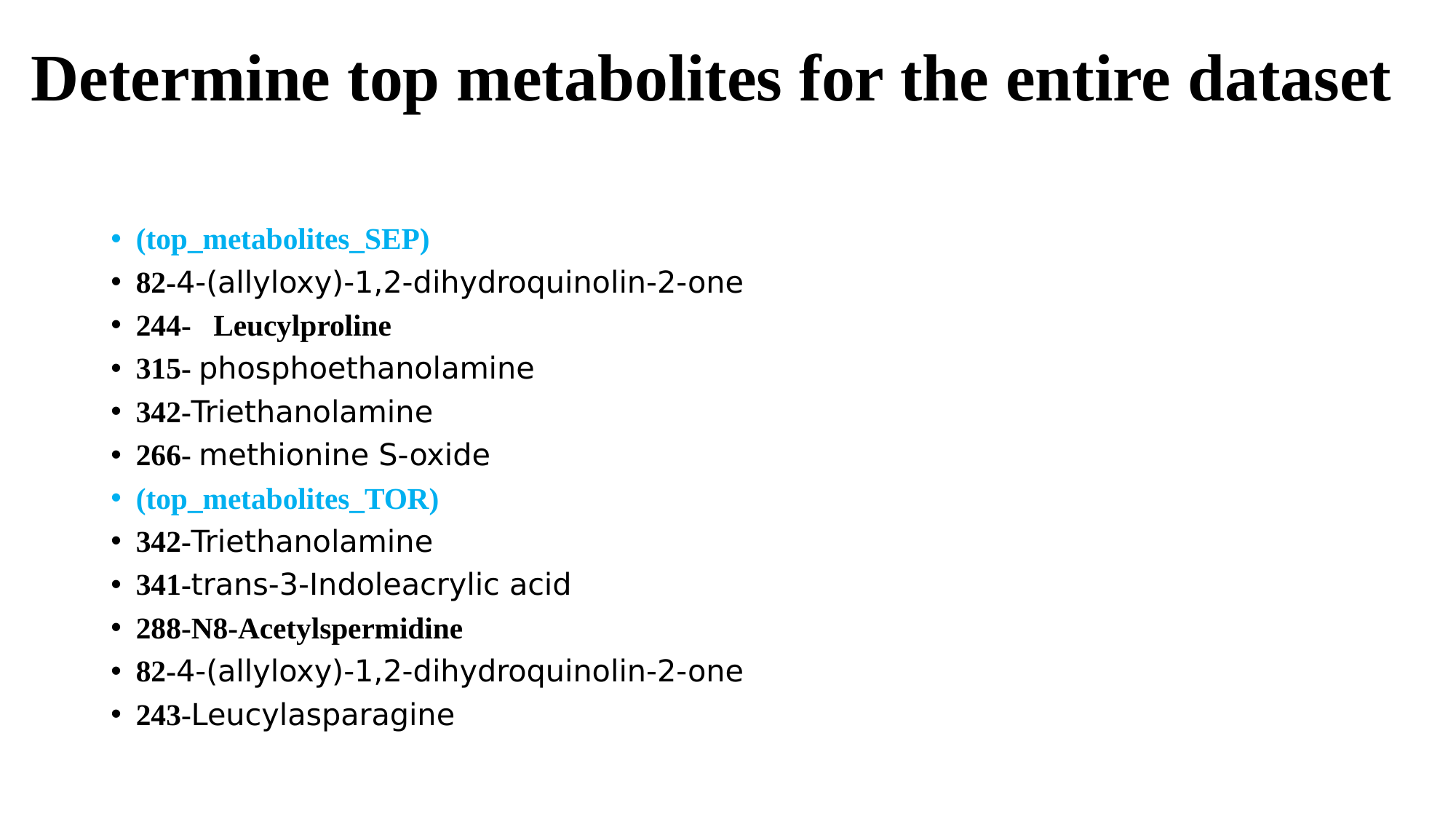

# Determine top metabolites for the entire dataset
(top_metabolites_SEP)
82-4-(allyloxy)-1,2-dihydroquinolin-2-one
244-	Leucylproline
315- phosphoethanolamine
342-Triethanolamine
266- methionine S-oxide
(top_metabolites_TOR)
342-Triethanolamine
341-trans-3-Indoleacrylic acid
288-N8-Acetylspermidine
82-4-(allyloxy)-1,2-dihydroquinolin-2-one
243-Leucylasparagine